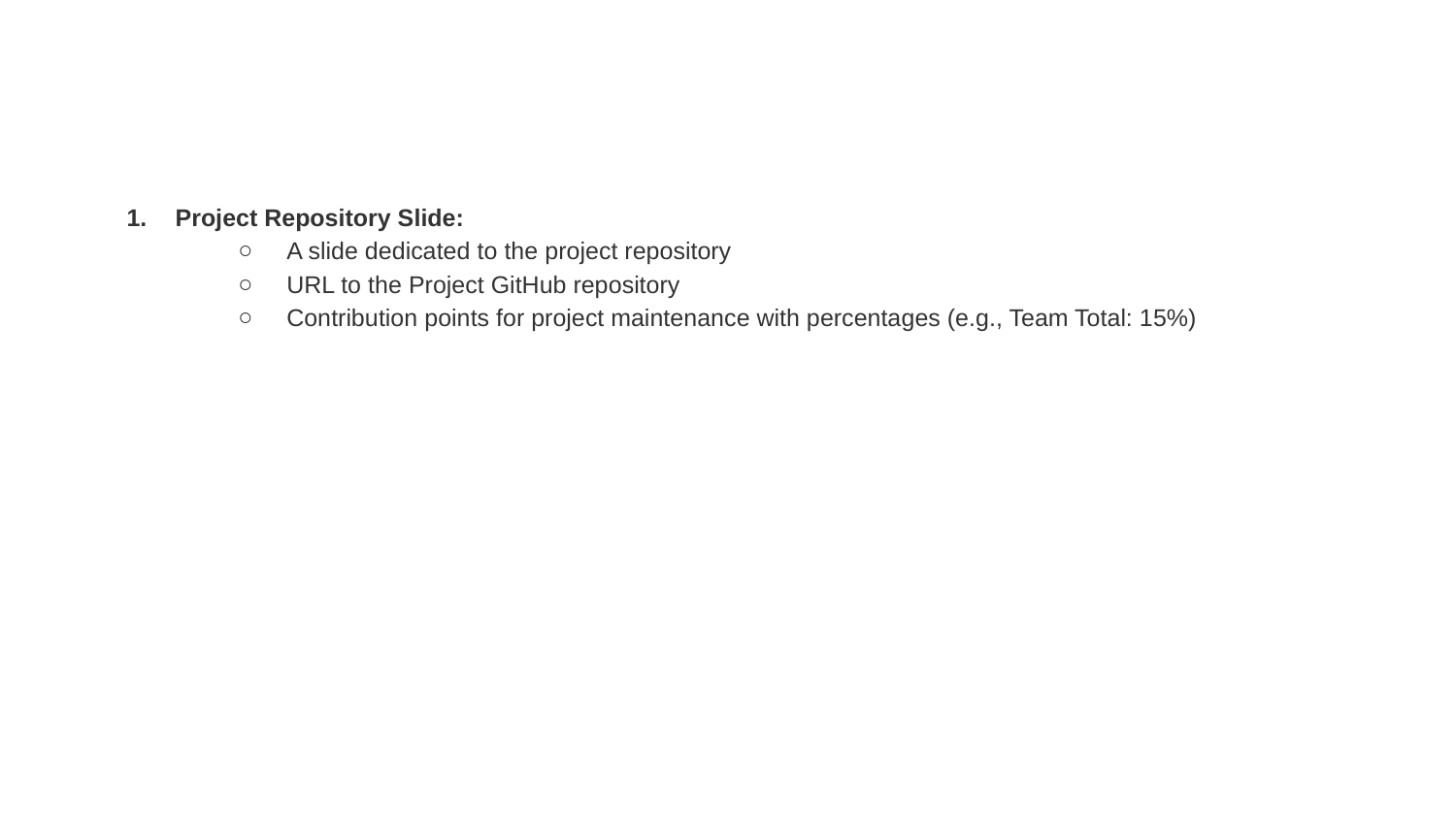

#
Project Repository Slide:
A slide dedicated to the project repository
URL to the Project GitHub repository
Contribution points for project maintenance with percentages (e.g., Team Total: 15%)